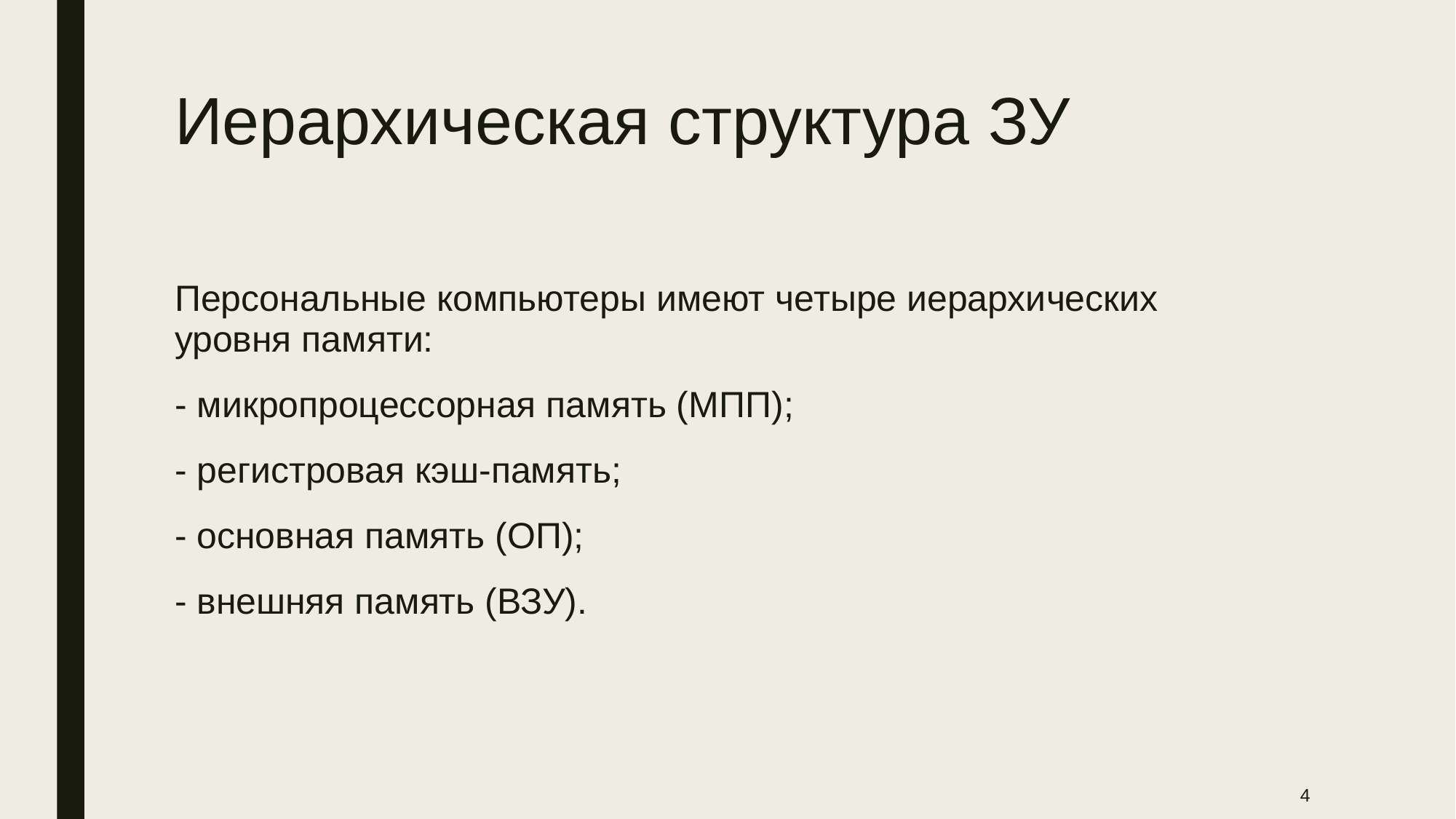

# Иерархическая структура ЗУ
Персональные компьютеры имеют четыре иерархических уровня памяти:
- микропроцессорная память (МПП);
- регистровая кэш-память;
- основная память (ОП);
- внешняя память (ВЗУ).

4